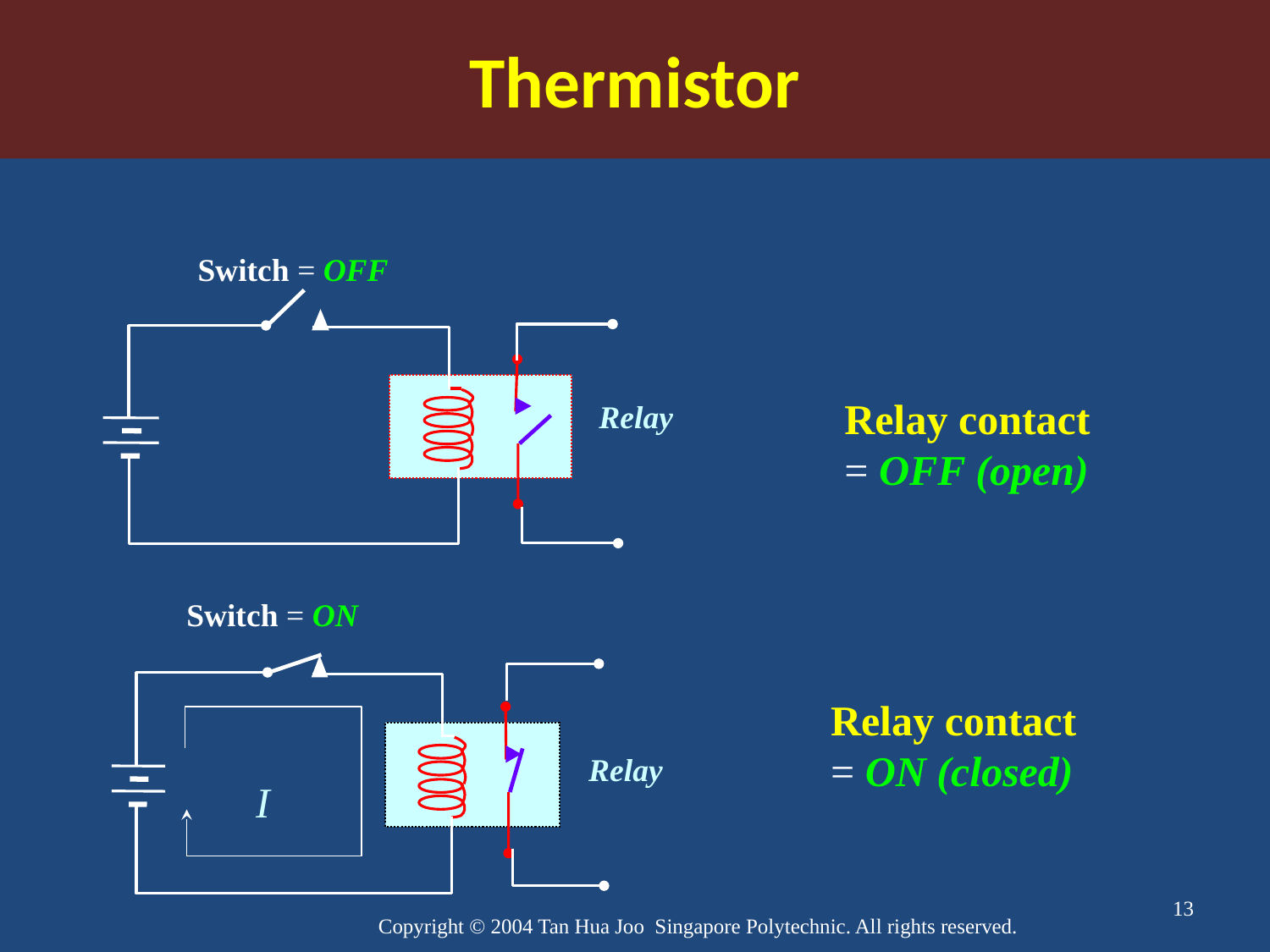

Thermistor
Switch = OFF

Relay

Relay contact
= OFF (open)
Switch = ON

Relay

I

Relay contact
= ON (closed)
13
Copyright © 2004 Tan Hua Joo  Singapore Polytechnic. All rights reserved.